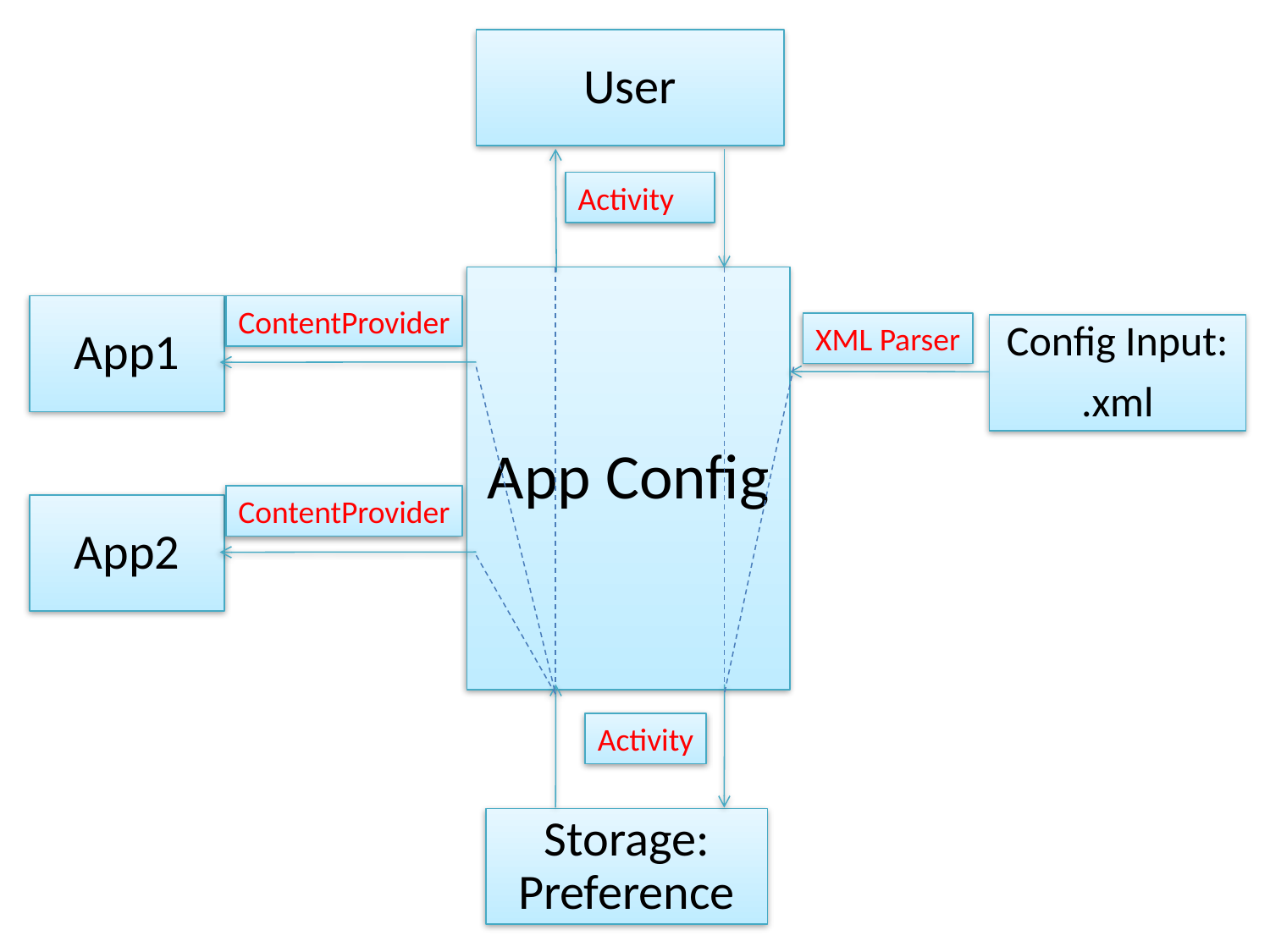

User
Activity
App Config
App1
ContentProvider
XML Parser
Config Input:
.xml
ContentProvider
App2
Activity
Storage: Preference